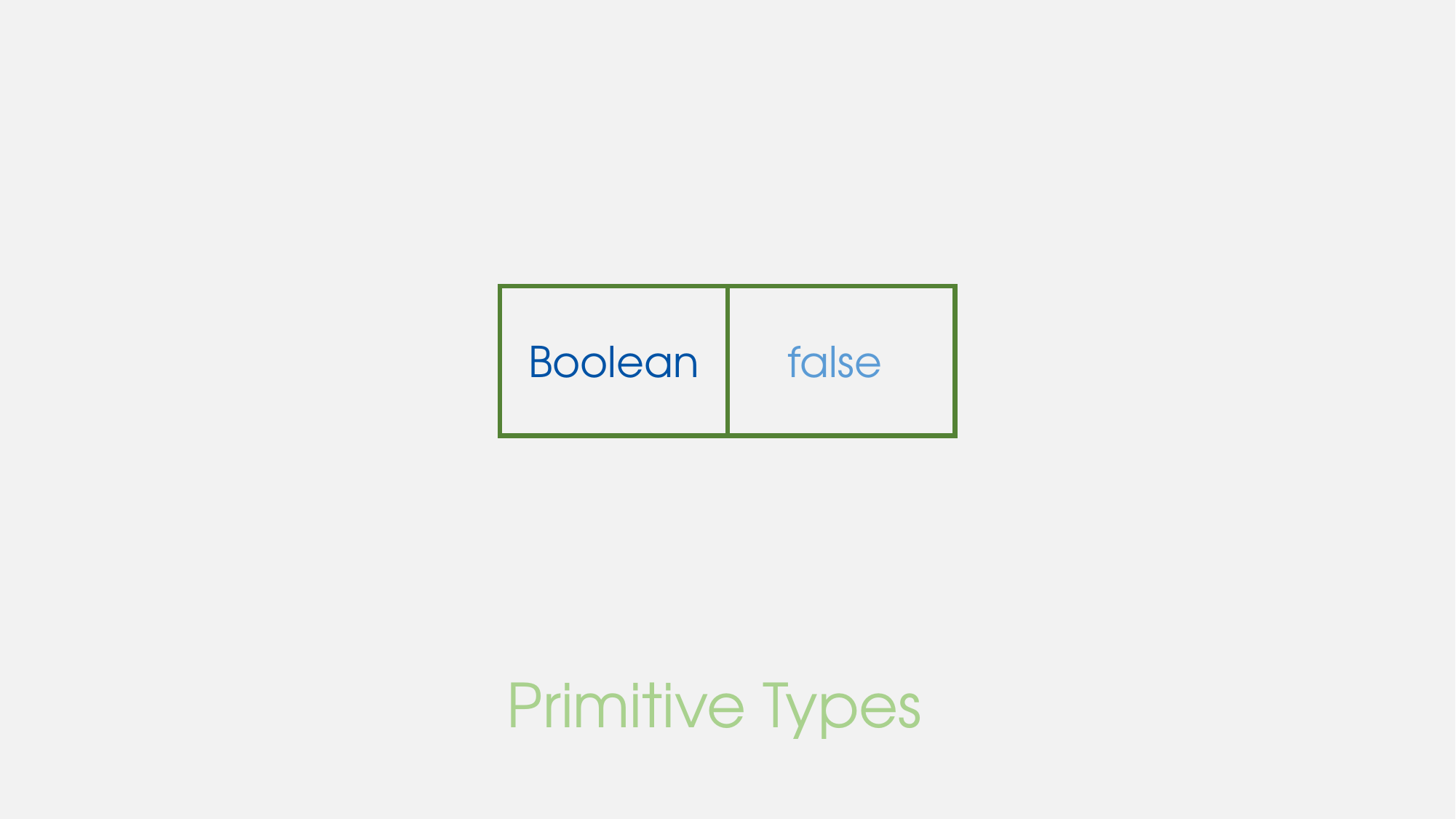

Boolean
true

Null
null

Boolean
false
Primitive Types